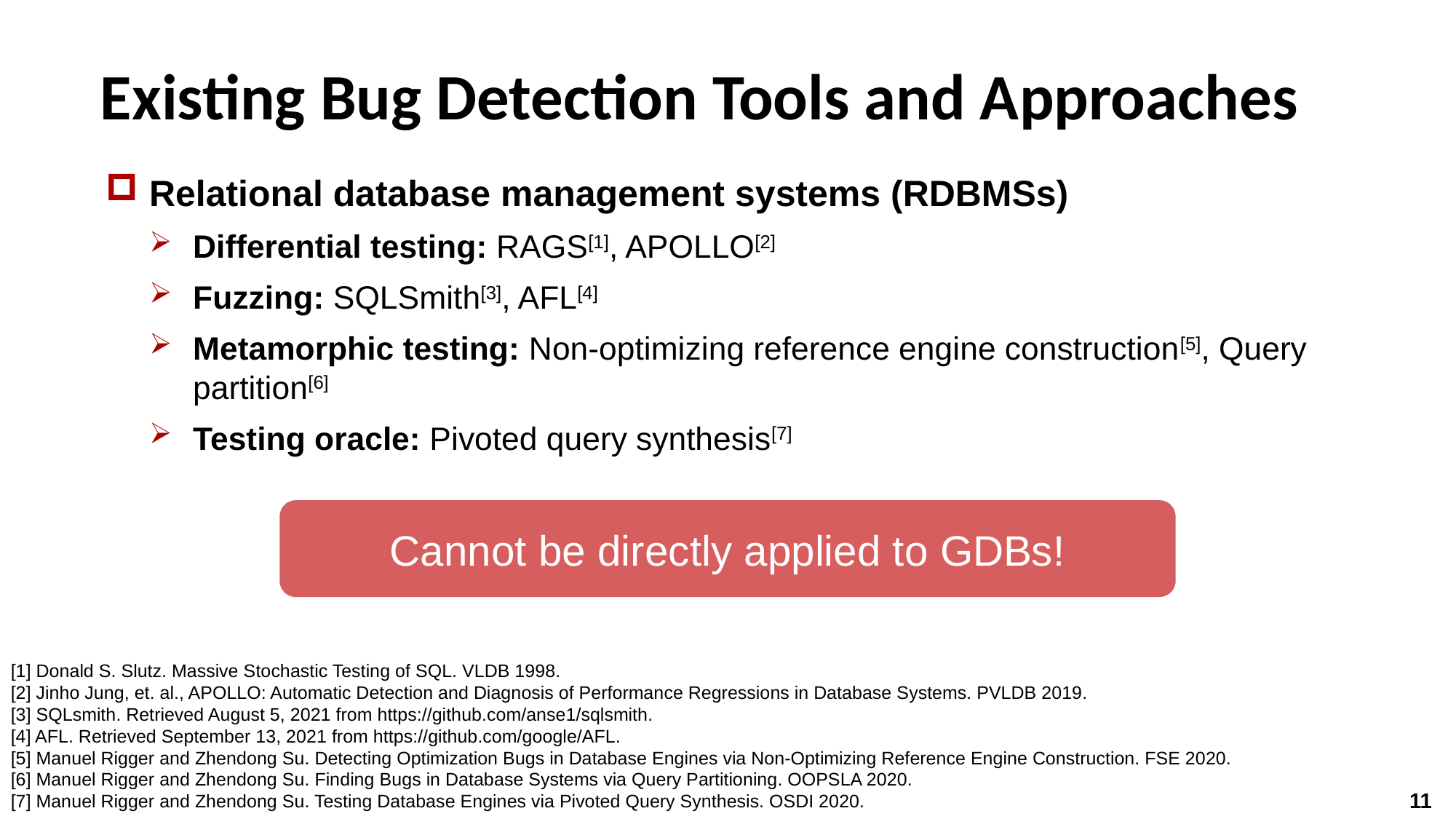

# Existing Bug Detection Tools and Approaches
Relational database management systems (RDBMSs)
Differential testing: RAGS[1], APOLLO[2]
Fuzzing: SQLSmith[3], AFL[4]
Metamorphic testing: Non-optimizing reference engine construction[5], Query partition[6]
Testing oracle: Pivoted query synthesis[7]

Cannot be directly applied to GDBs!
[1] Donald S. Slutz. Massive Stochastic Testing of SQL. VLDB 1998.
[2] Jinho Jung, et. al., APOLLO: Automatic Detection and Diagnosis of Performance Regressions in Database Systems. PVLDB 2019.
[3] SQLsmith. Retrieved August 5, 2021 from https://github.com/anse1/sqlsmith.
[4] AFL. Retrieved September 13, 2021 from https://github.com/google/AFL.
[5] Manuel Rigger and Zhendong Su. Detecting Optimization Bugs in Database Engines via Non-Optimizing Reference Engine Construction. FSE 2020.
[6] Manuel Rigger and Zhendong Su. Finding Bugs in Database Systems via Query Partitioning. OOPSLA 2020.
[7] Manuel Rigger and Zhendong Su. Testing Database Engines via Pivoted Query Synthesis. OSDI 2020.